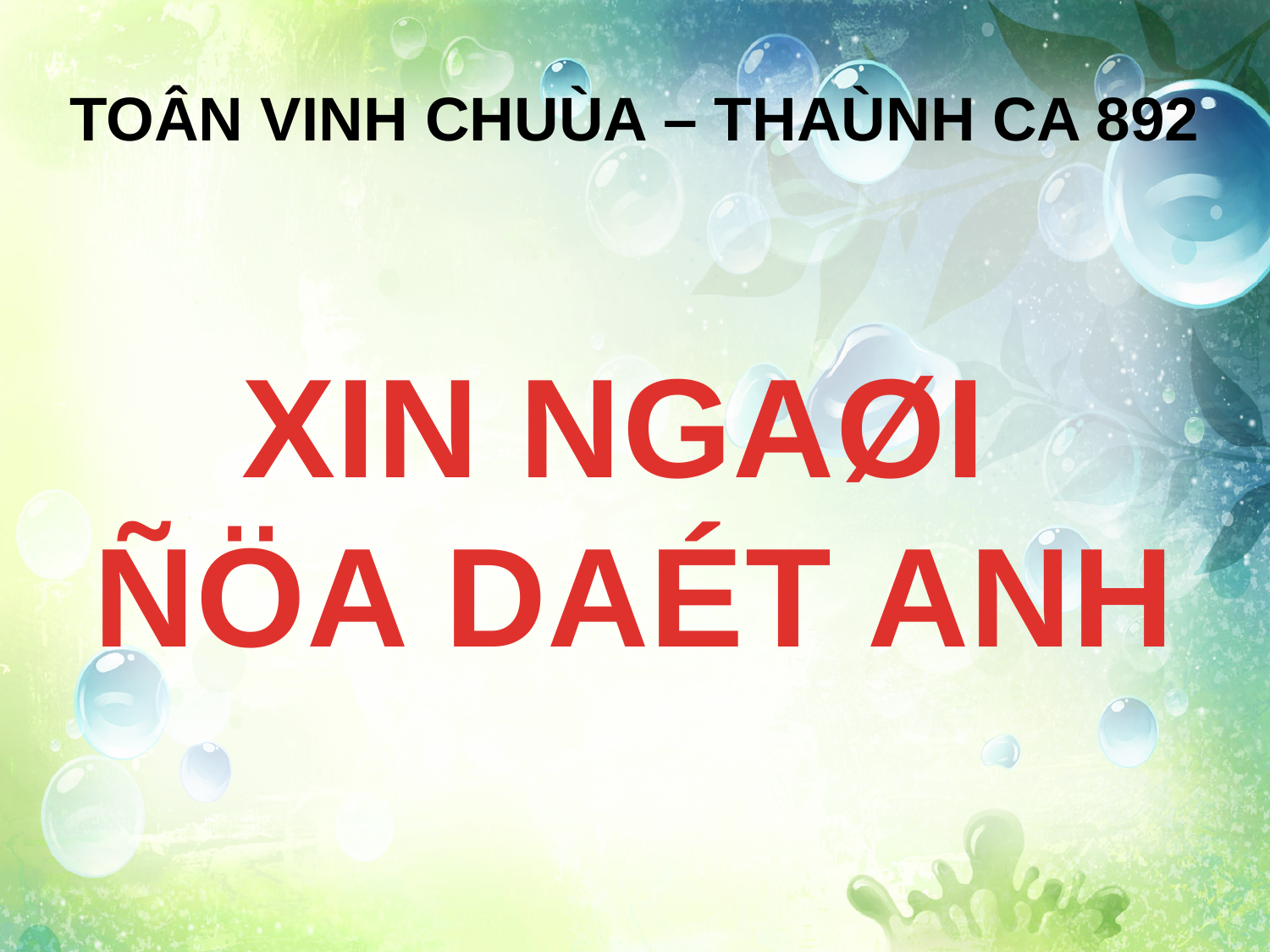

TOÂN VINH CHUÙA – THAÙNH CA 892
XIN NGAØI
ÑÖA DAÉT ANH